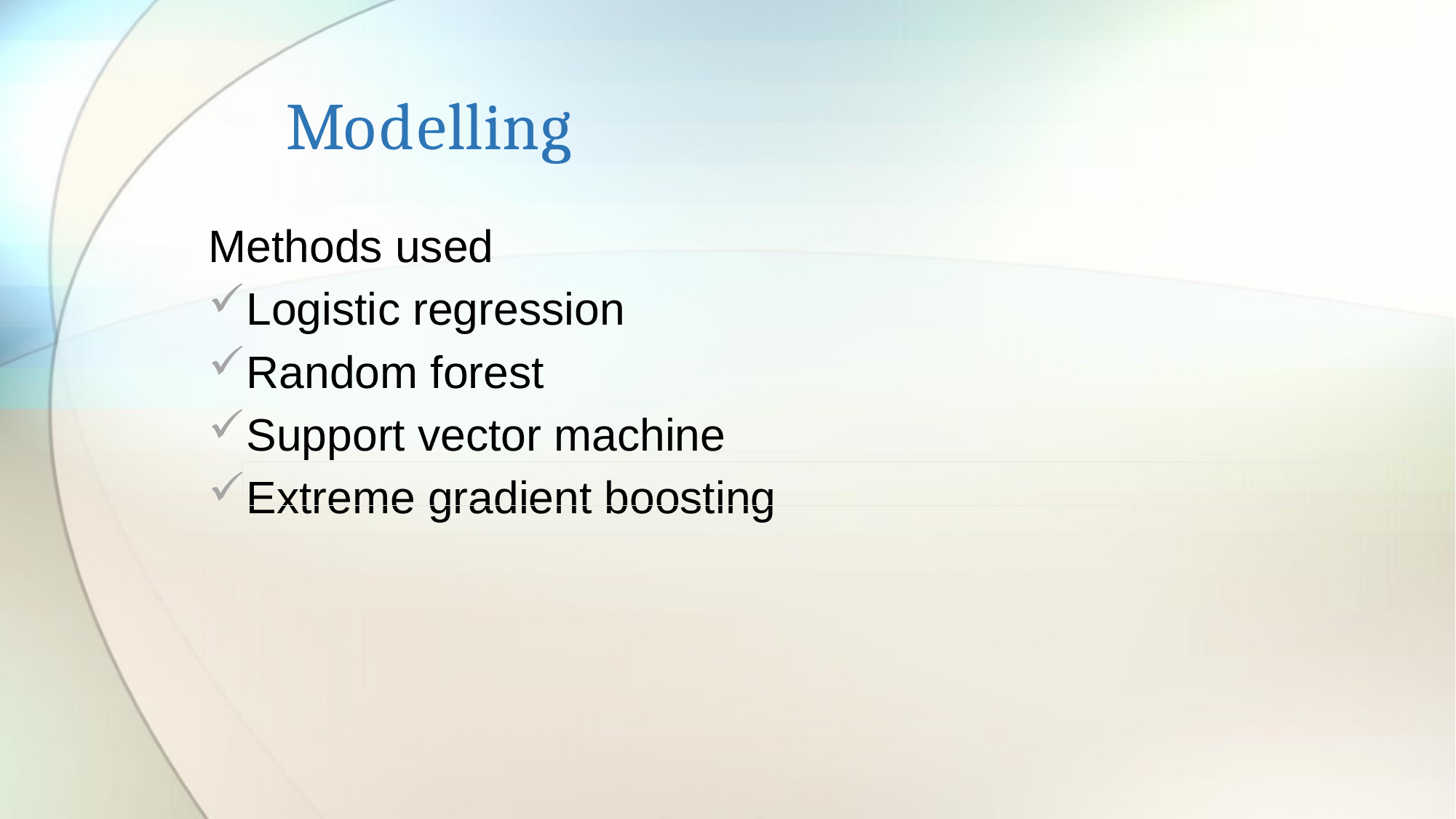

# Modelling

Methods used
Logistic regression
Random forest
Support vector machine
Extreme gradient boosting